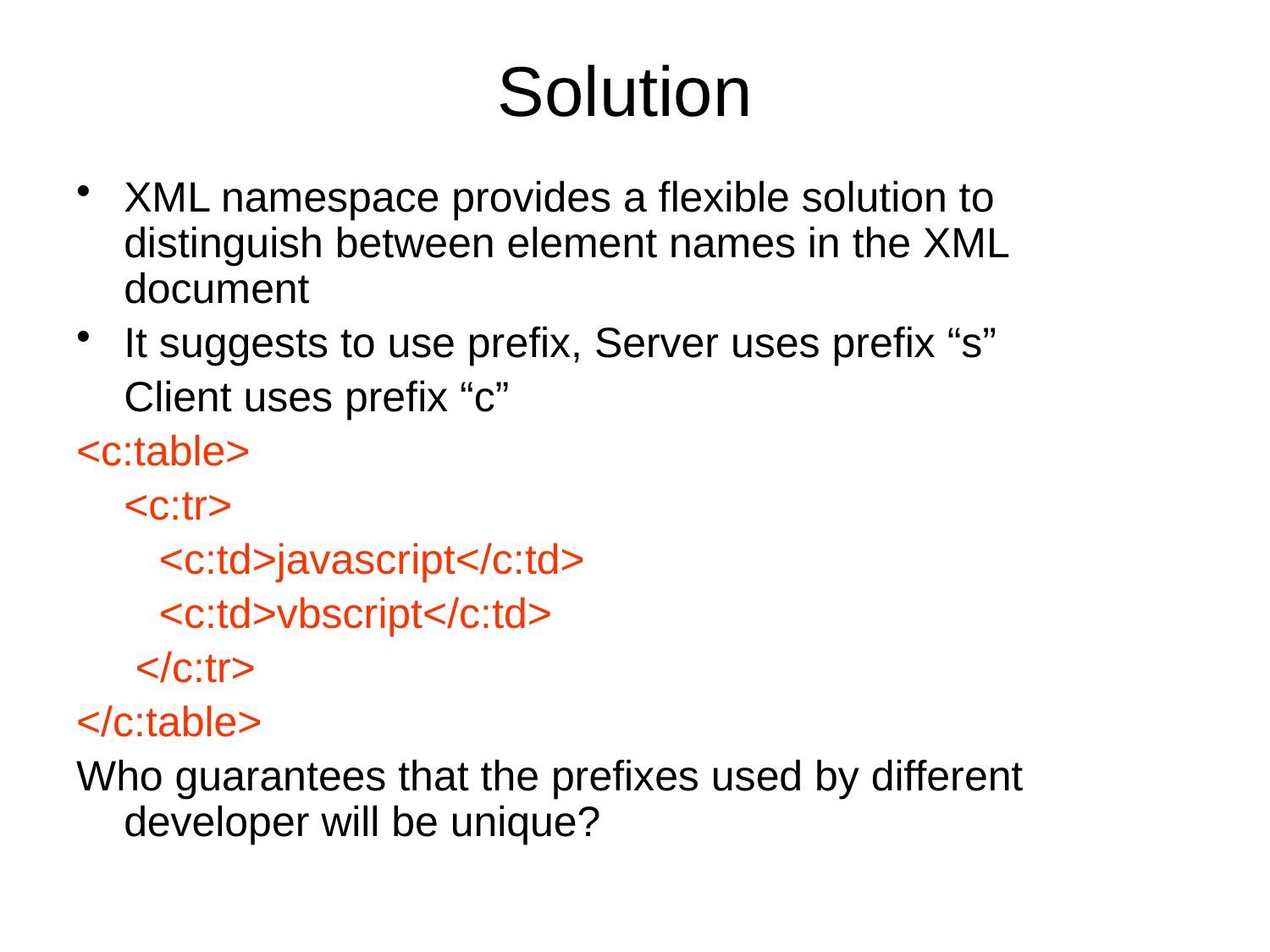

# Solution
XML namespace provides a flexible solution to distinguish between element names in the XML document
It suggests to use prefix, Server uses prefix “s”
	Client uses prefix “c”
<c:table>
	<c:tr>
       <c:td>javascript</c:td>
       <c:td>vbscript</c:td>
     </c:tr>
</c:table>
Who guarantees that the prefixes used by different developer will be unique?